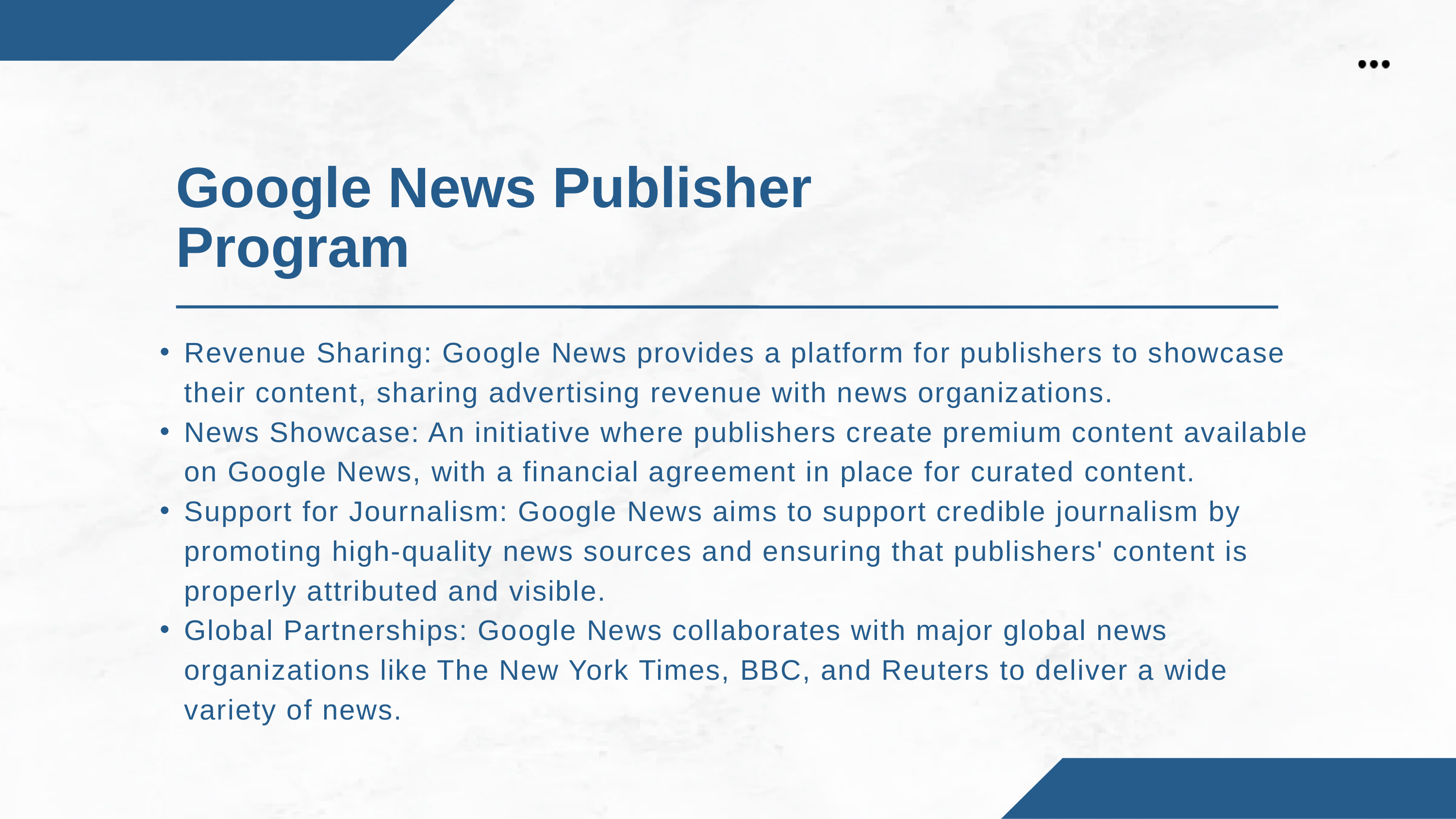

Google News Publisher Program

Revenue Sharing: Google News provides a platform for publishers to showcase their content, sharing advertising revenue with news organizations.
News Showcase: An initiative where publishers create premium content available on Google News, with a financial agreement in place for curated content.
Support for Journalism: Google News aims to support credible journalism by promoting high-quality news sources and ensuring that publishers' content is properly attributed and visible.
Global Partnerships: Google News collaborates with major global news organizations like The New York Times, BBC, and Reuters to deliver a wide variety of news.